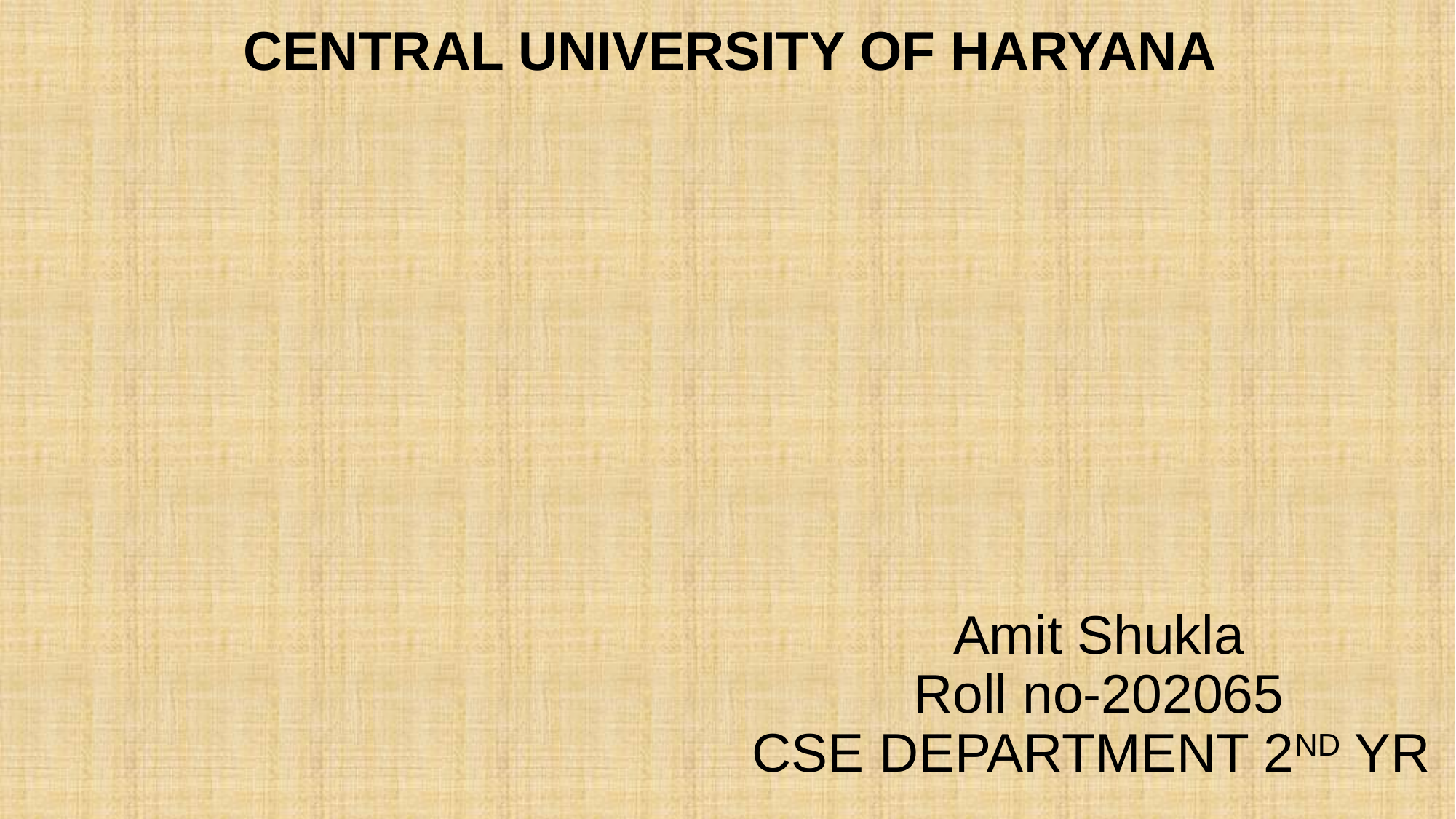

CENTRAL UNIVERSITY OF HARYANA
# Amit Shukla Roll no-202065 CSE DEPARTMENT 2ND YR